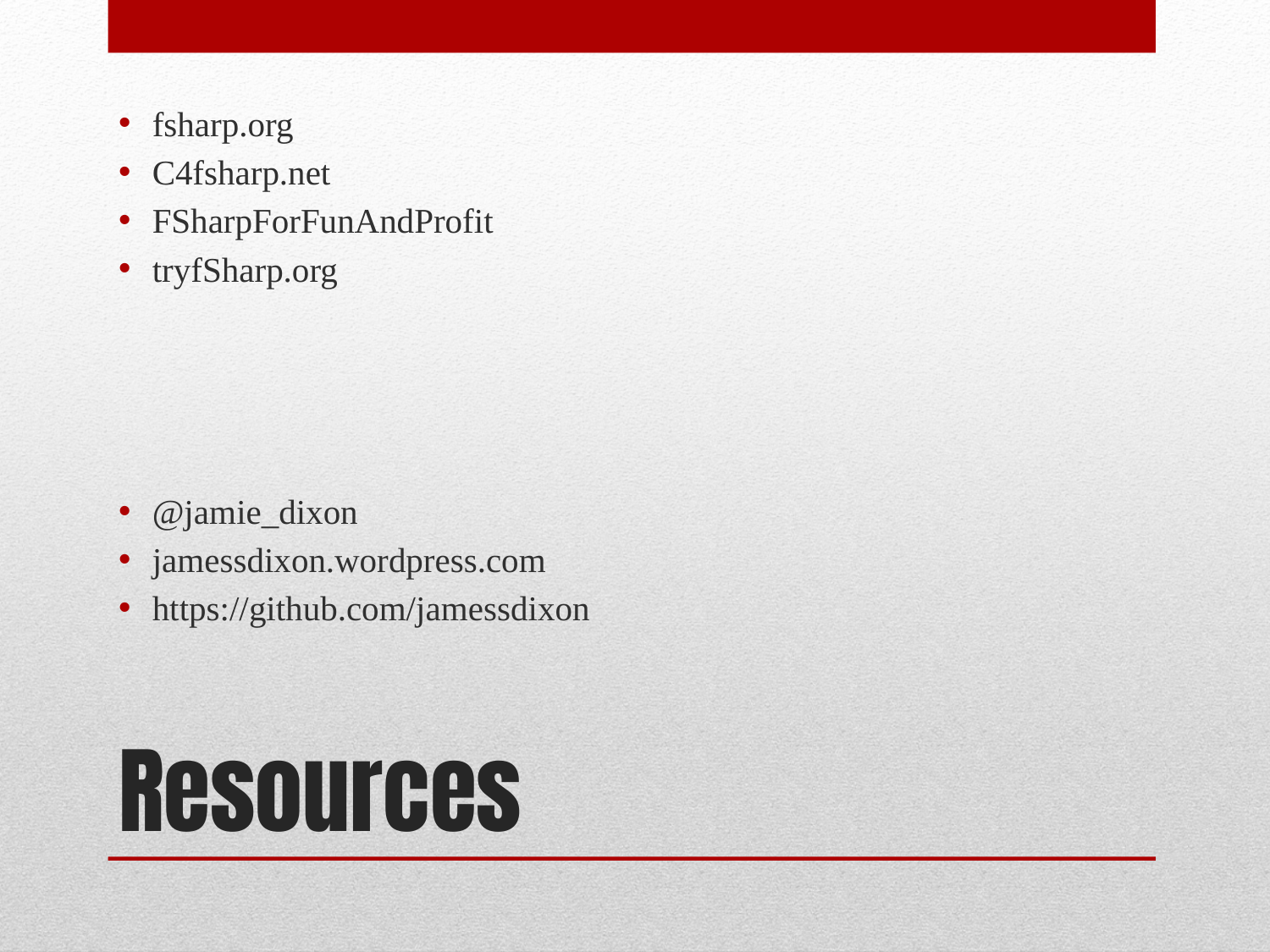

fsharp.org
C4fsharp.net
FSharpForFunAndProfit
tryfSharp.org

@jamie_dixon
jamessdixon.wordpress.com
https://github.com/jamessdixon
# Resources